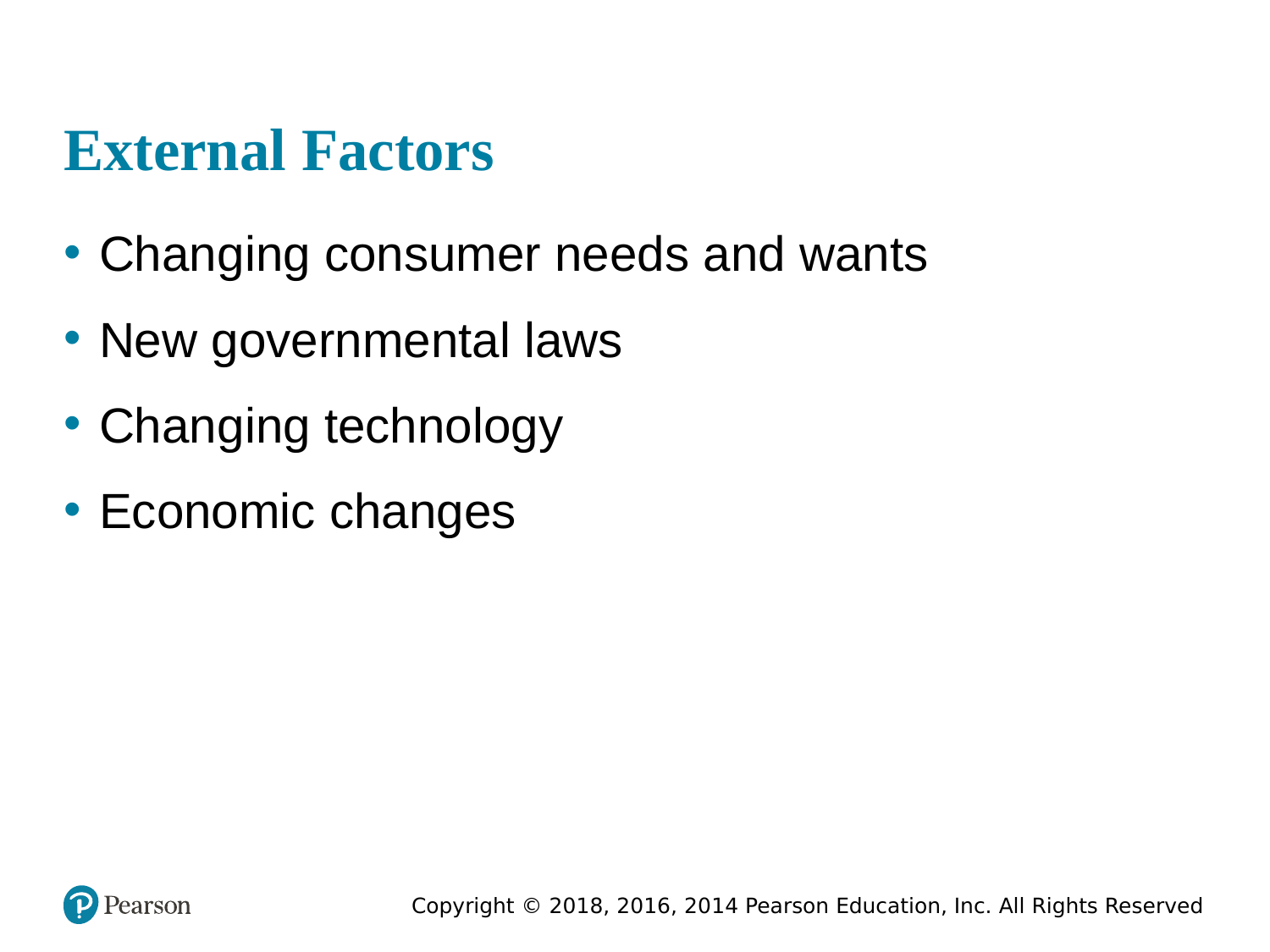

# External Factors
Changing consumer needs and wants
New governmental laws
Changing technology
Economic changes